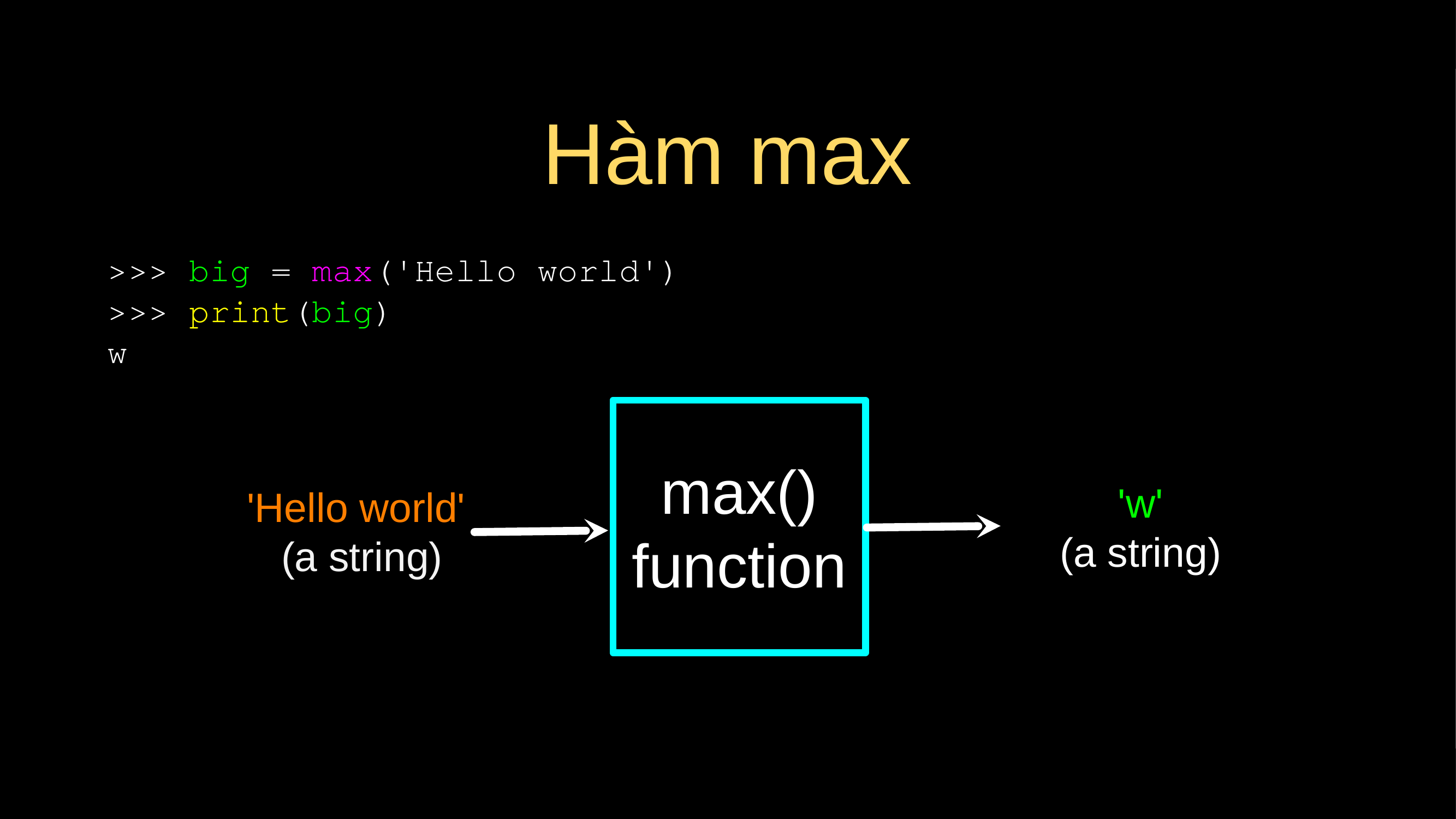

# Hàm max
>>> big = max('Hello world')
>>> print(big)
w
max()
function
'w'
(a string)
'Hello world'
(a string)